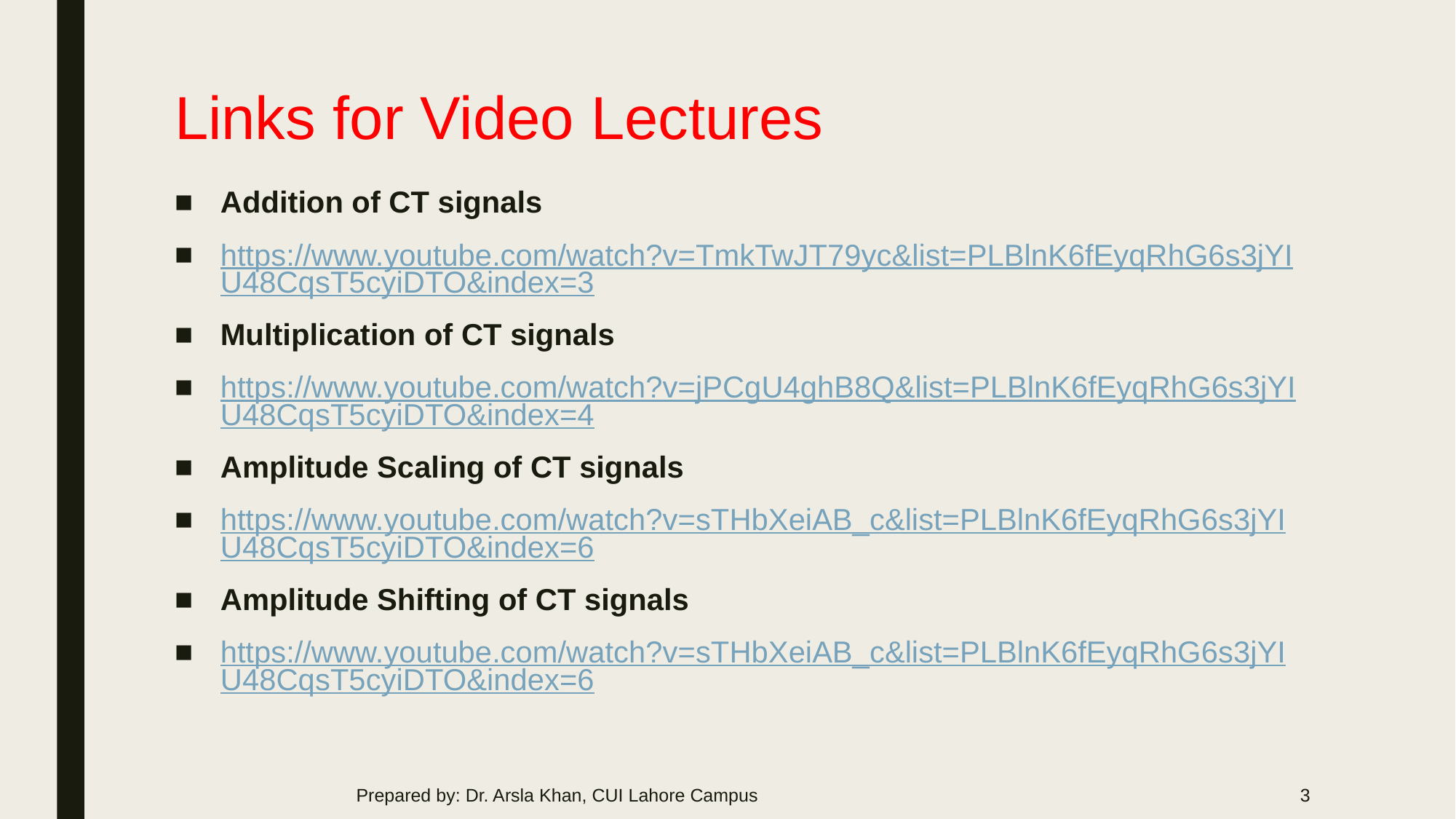

# Links for Video Lectures
Addition of CT signals
https://www.youtube.com/watch?v=TmkTwJT79yc&list=PLBlnK6fEyqRhG6s3jYIU48CqsT5cyiDTO&index=3
Multiplication of CT signals
https://www.youtube.com/watch?v=jPCgU4ghB8Q&list=PLBlnK6fEyqRhG6s3jYIU48CqsT5cyiDTO&index=4
Amplitude Scaling of CT signals
https://www.youtube.com/watch?v=sTHbXeiAB_c&list=PLBlnK6fEyqRhG6s3jYIU48CqsT5cyiDTO&index=6
Amplitude Shifting of CT signals
https://www.youtube.com/watch?v=sTHbXeiAB_c&list=PLBlnK6fEyqRhG6s3jYIU48CqsT5cyiDTO&index=6

Prepared by: Dr. Arsla Khan, CUI Lahore Campus
3